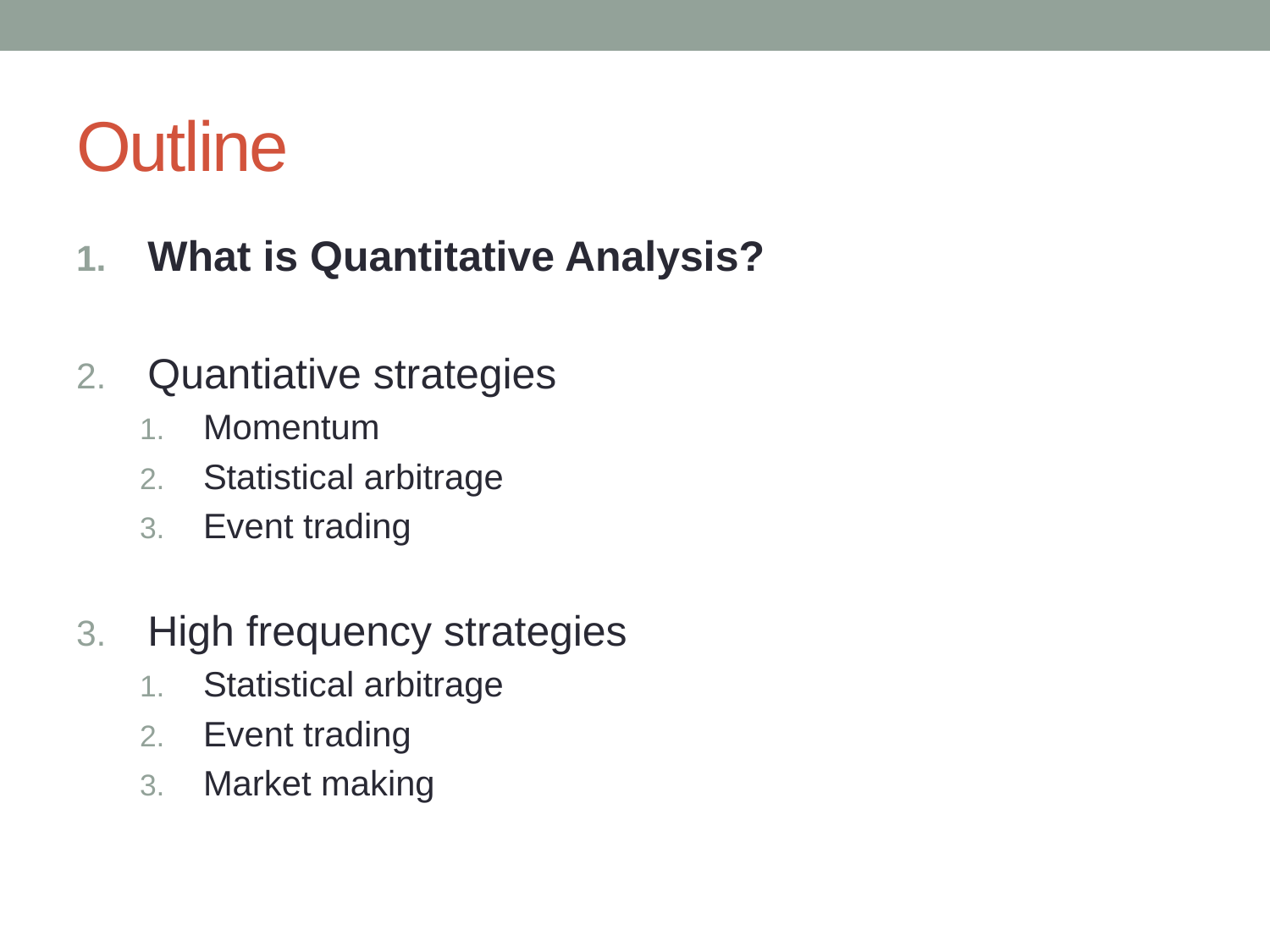

# Outline
What is Quantitative Analysis?

Quantiative strategies
Momentum
Statistical arbitrage
Event trading

High frequency strategies
Statistical arbitrage
Event trading
Market making